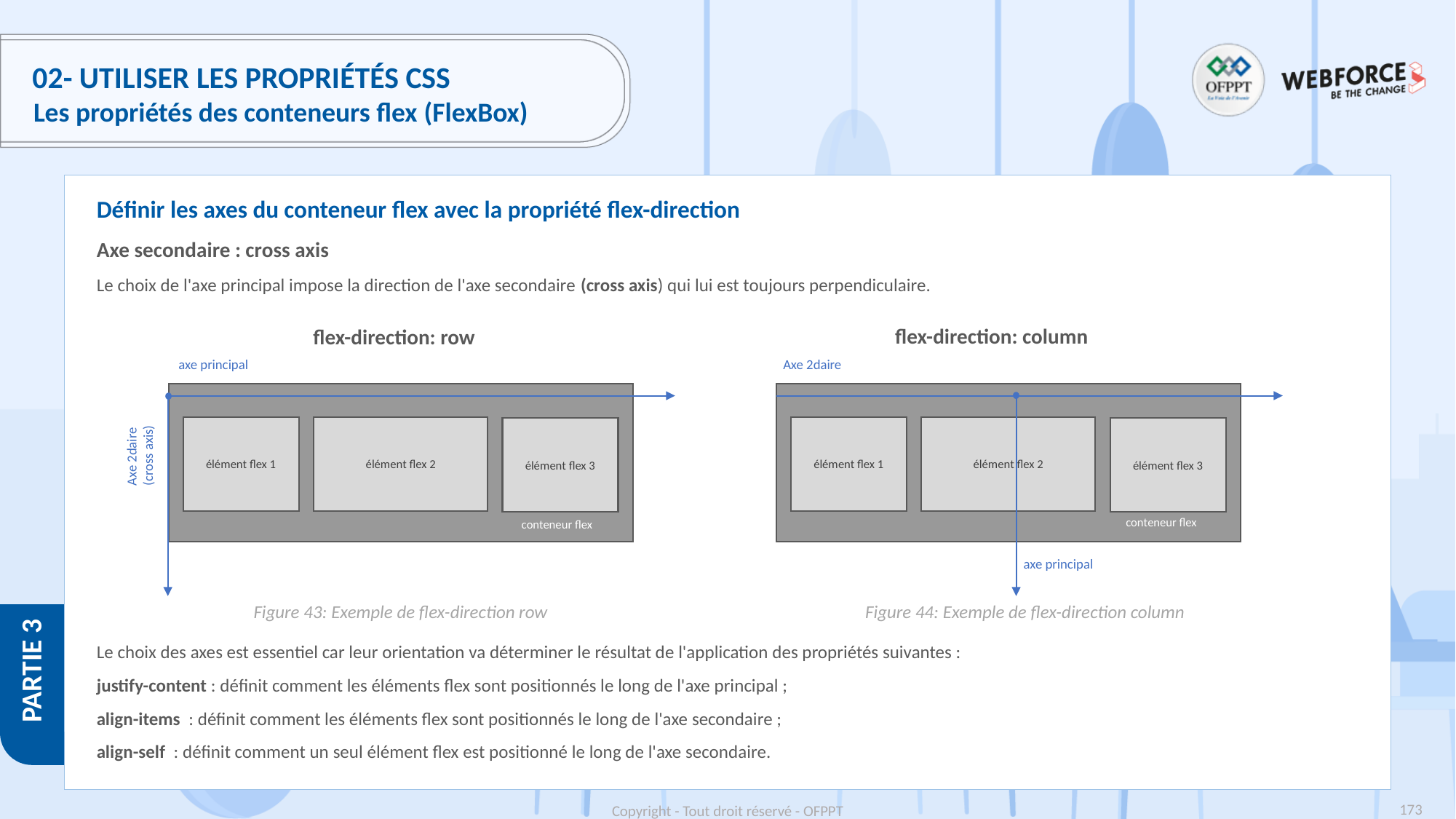

# 02- Utiliser les propriétés CSS
Les propriétés des conteneurs flex (FlexBox)
Définir les axes du conteneur flex avec la propriété flex-direction

Axe secondaire : cross axis
Le choix de l'axe principal impose la direction de l'axe secondaire (cross axis) qui lui est toujours perpendiculaire.

Le choix des axes est essentiel car leur orientation va déterminer le résultat de l'application des propriétés suivantes :
justify-content : définit comment les éléments flex sont positionnés le long de l'axe principal ;
align-items  : définit comment les éléments flex sont positionnés le long de l'axe secondaire ;
align-self  : définit comment un seul élément flex est positionné le long de l'axe secondaire.

flex-direction: column
flex-direction: row
axe principal
Axe 2daire

Axe 2daire
(cross axis)
élément flex 1
élément flex 2
élément flex 1
élément flex 2
élément flex 3
élément flex 3
conteneur flex
conteneur flex
axe principal
Figure 43: Exemple de flex-direction row
Figure 44: Exemple de flex-direction column